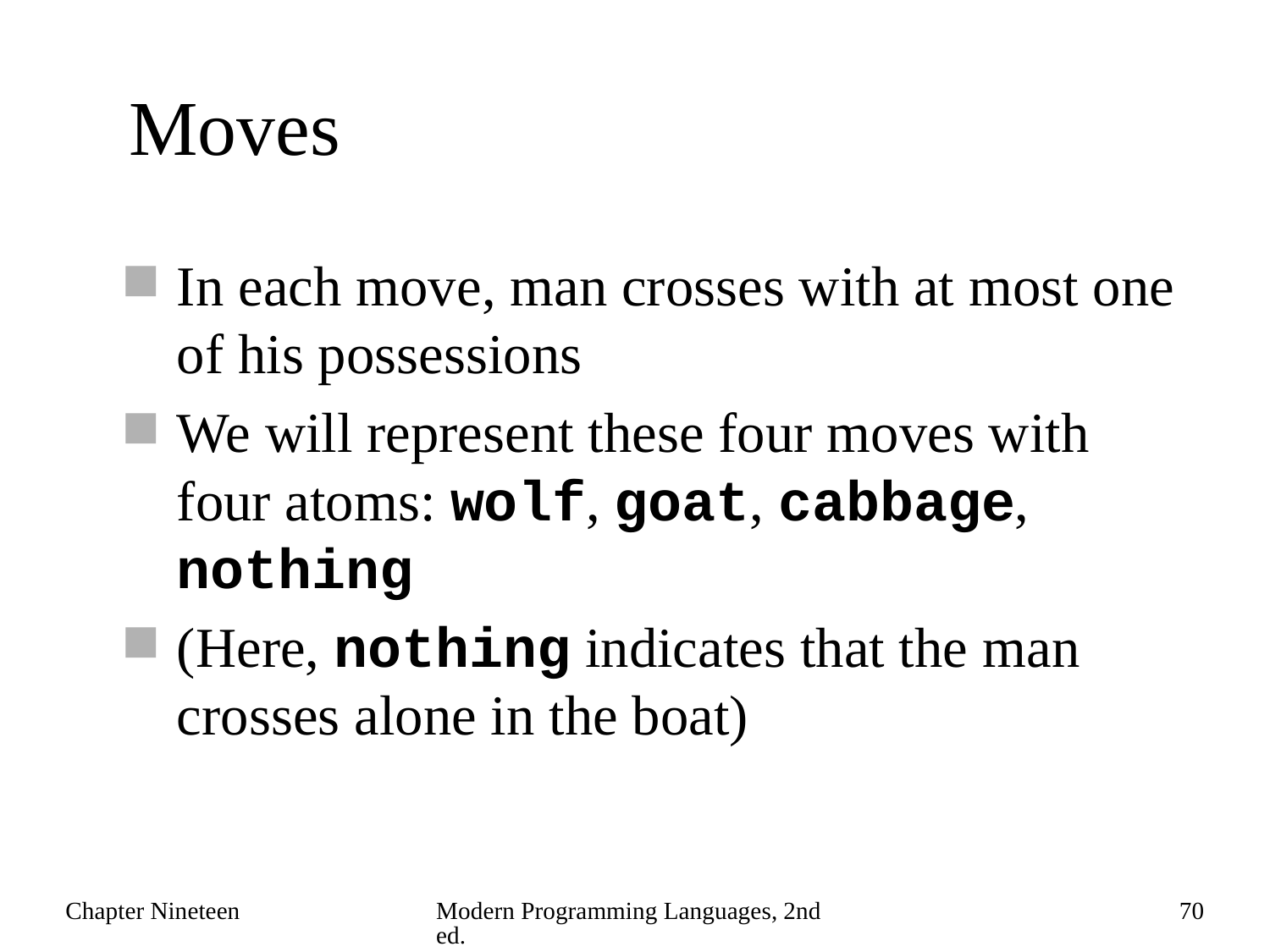

# Moves
In each move, man crosses with at most one of his possessions
We will represent these four moves with four atoms: wolf, goat, cabbage, nothing
(Here, nothing indicates that the man crosses alone in the boat)
Chapter Nineteen
Modern Programming Languages, 2nd ed.
70